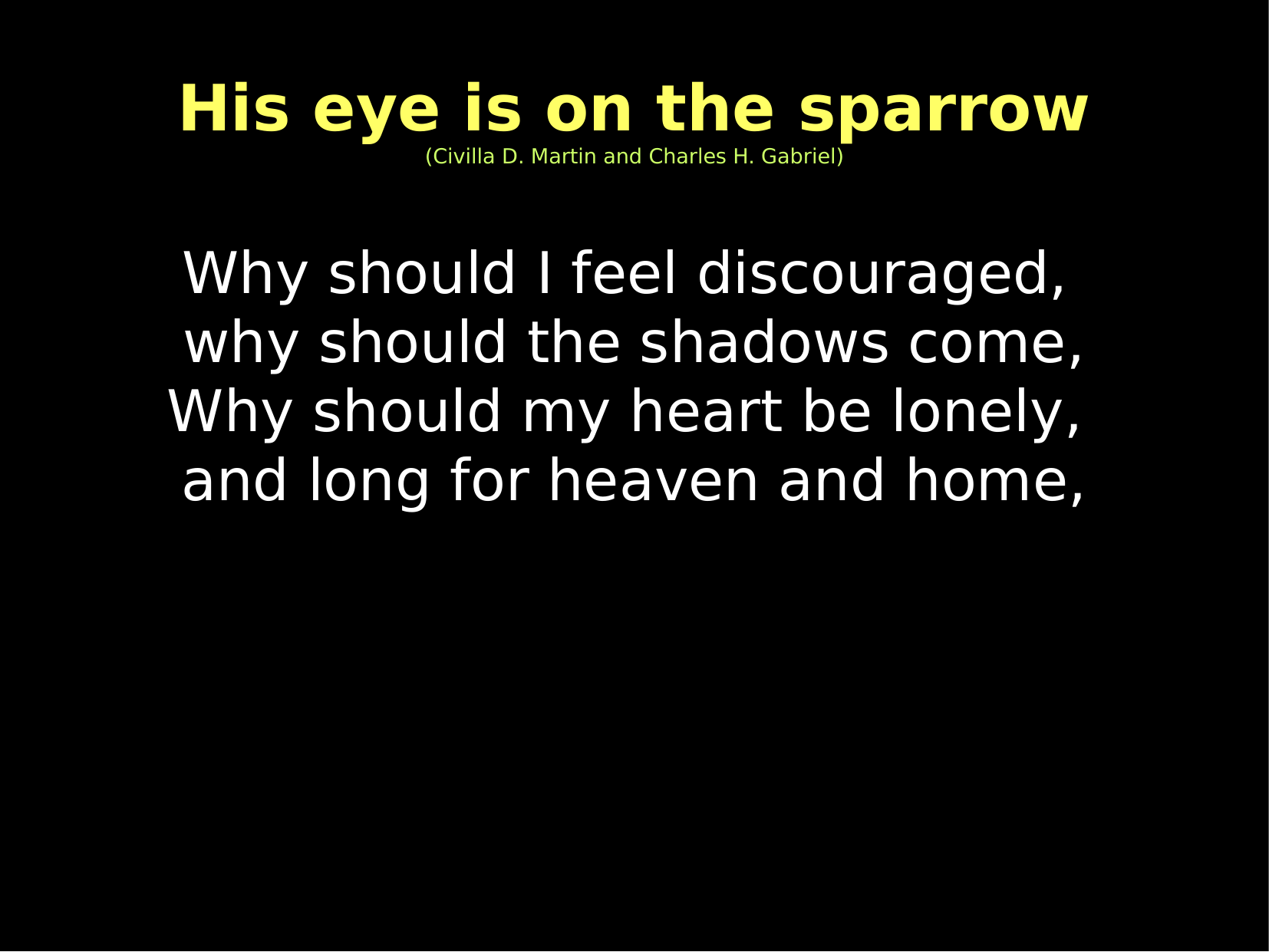

His eye is on the sparrow
(Civilla D. Martin and Charles H. Gabriel)
Why should I feel discouraged,
why should the shadows come,
Why should my heart be lonely,
and long for heaven and home,